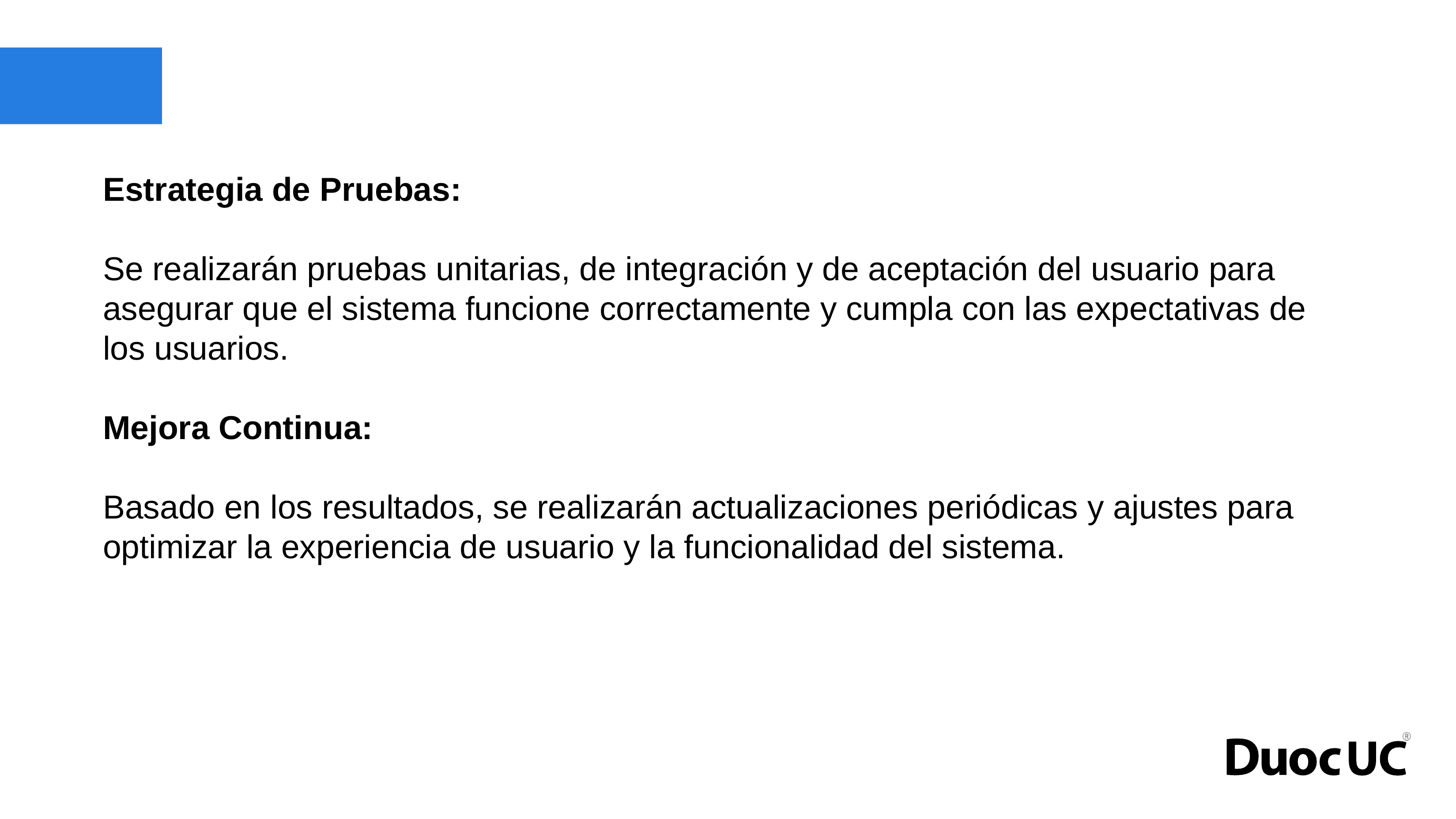

# Estrategia de Pruebas: Se realizarán pruebas unitarias, de integración y de aceptación del usuario para asegurar que el sistema funcione correctamente y cumpla con las expectativas de los usuarios. Mejora Continua: Basado en los resultados, se realizarán actualizaciones periódicas y ajustes para optimizar la experiencia de usuario y la funcionalidad del sistema.